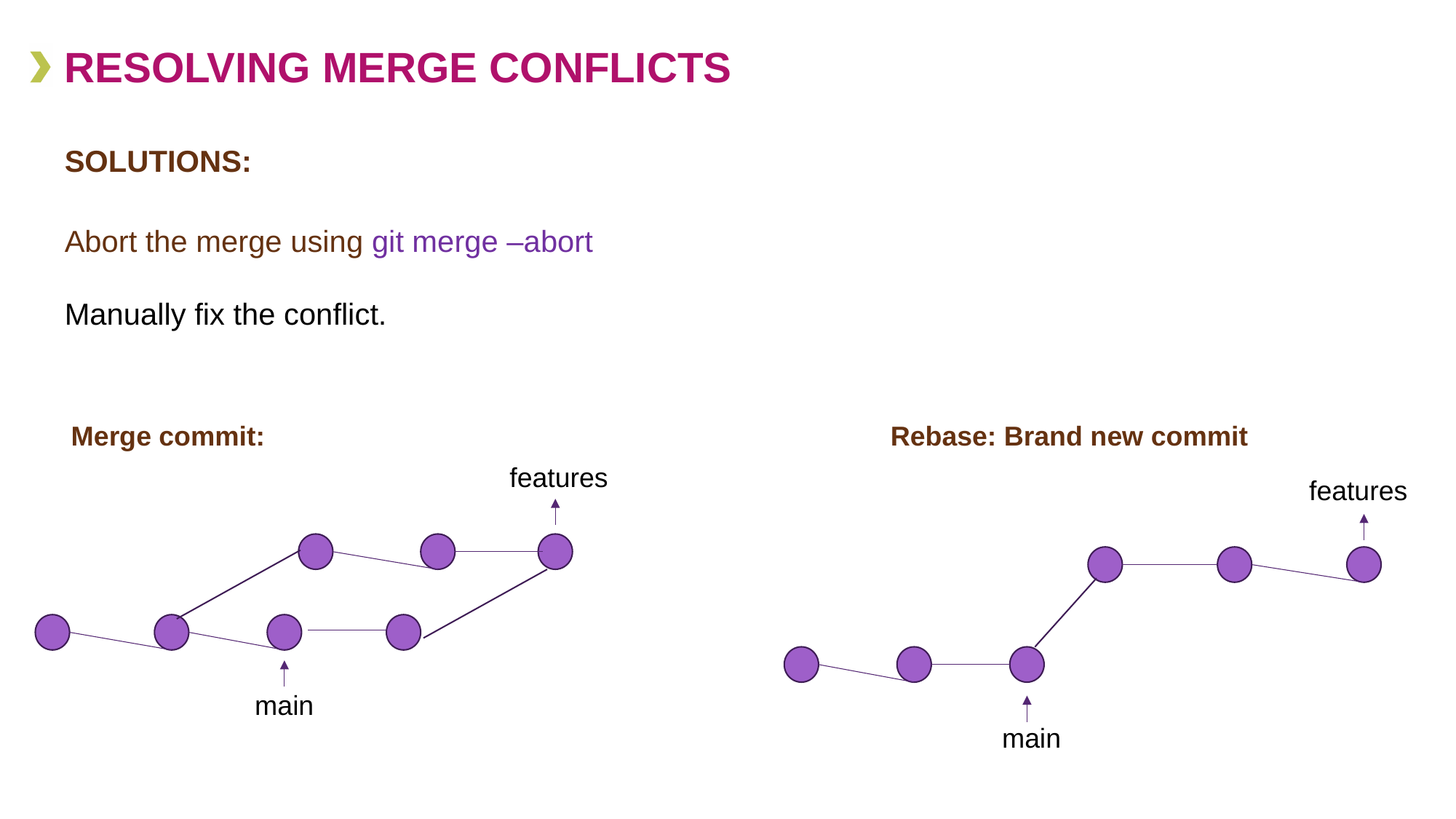

# RESOLVING MERGE CONFLICTS
SOLUTIONS:

Abort the merge using git merge –abort

Manually fix the conflict.
Merge commit:
Rebase: Brand new commit
features
features

main
main